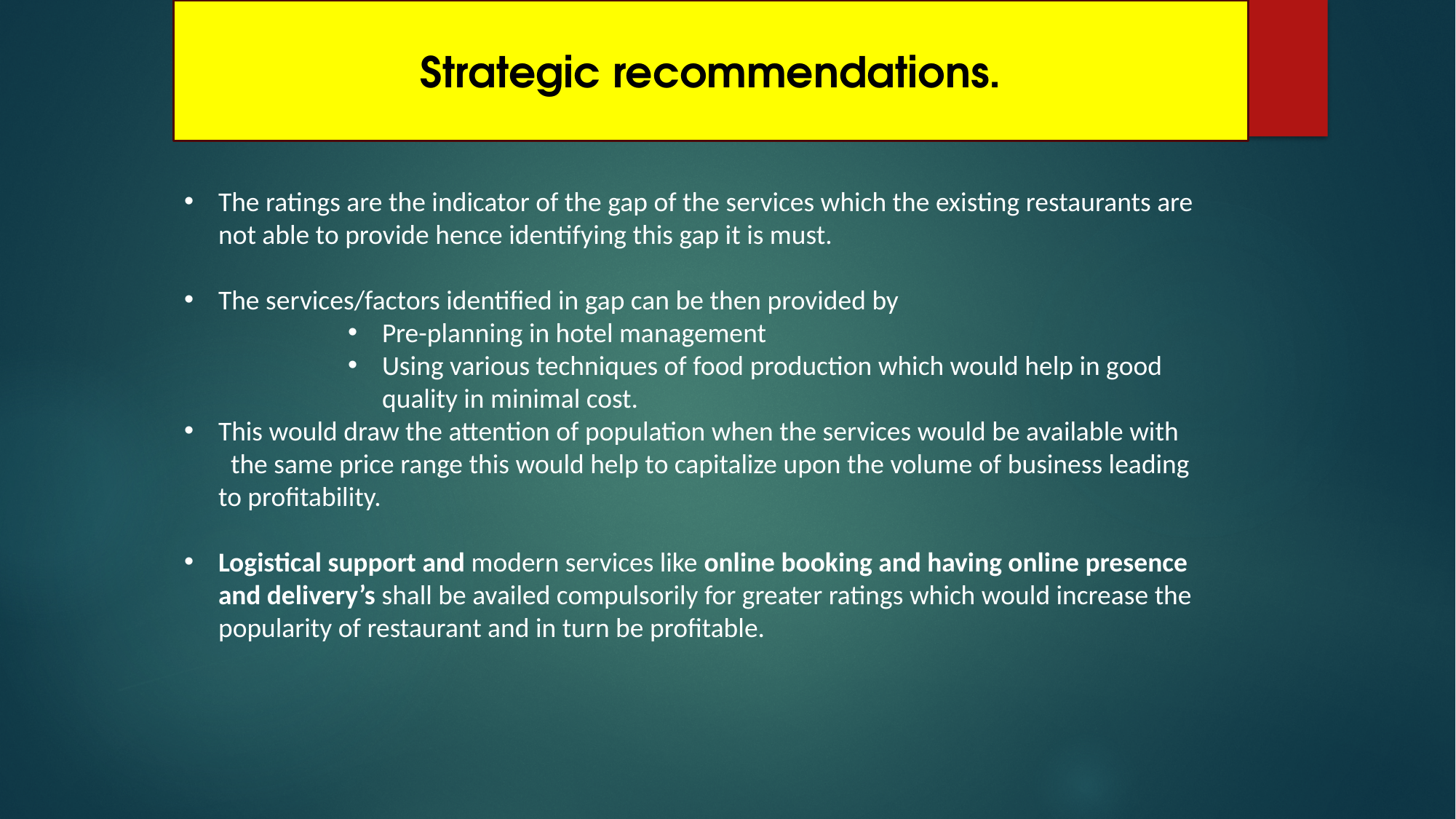

Strategic recommendations.

The ratings are the indicator of the gap of the services which the existing restaurants are not able to provide hence identifying this gap it is must.

The services/factors identified in gap can be then provided by
Pre-planning in hotel management
Using various techniques of food production which would help in good quality in minimal cost.
This would draw the attention of population when the services would be available with     the same price range this would help to capitalize upon the volume of business leading to profitability.

Logistical support and modern services like online booking and having online presence and delivery’s shall be availed compulsorily for greater ratings which would increase the popularity of restaurant and in turn be profitable.